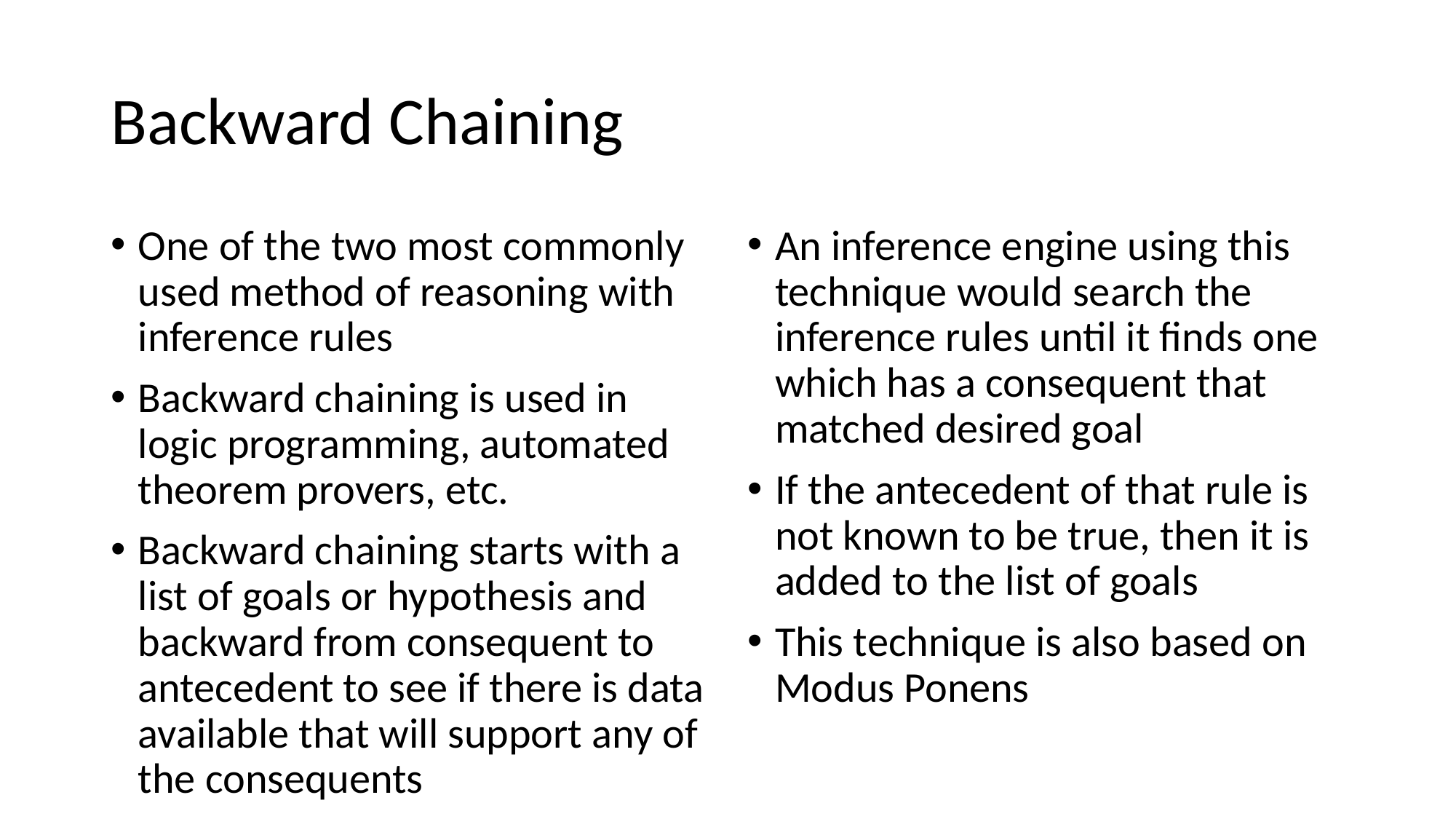

# Backward Chaining
One of the two most commonly used method of reasoning with inference rules
Backward chaining is used in logic programming, automated  theorem provers, etc.
Backward chaining starts with a list of goals or hypothesis and backward from consequent to antecedent to see if there is data available that will support any of the consequents
An inference engine using this technique would search the inference rules until it finds one which has a consequent that matched desired goal
If the antecedent of that rule is not known to be true, then it is added to the list of goals
This technique is also based on Modus Ponens